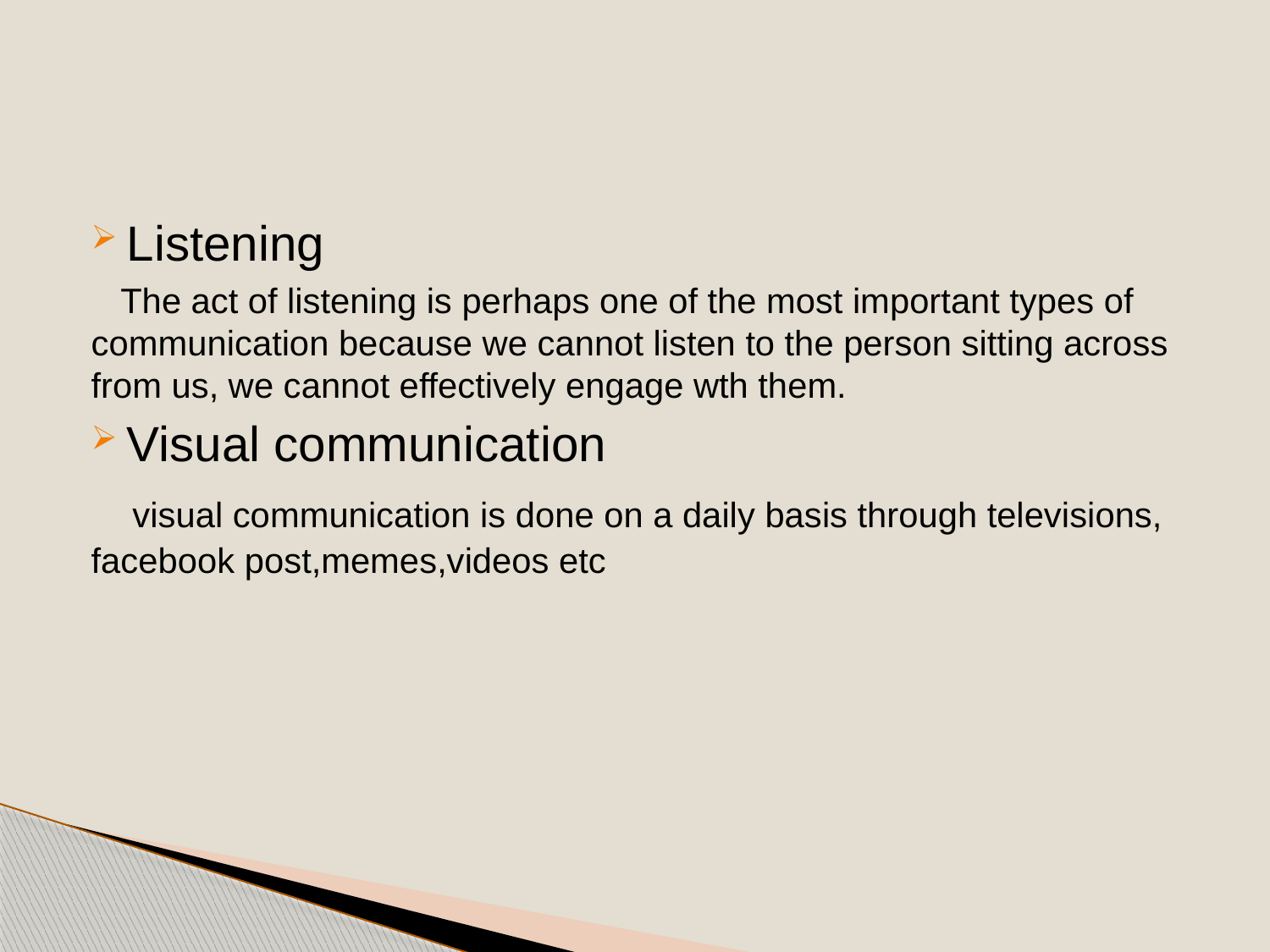

#
Listening
   The act of listening is perhaps one of the most important types of communication because we cannot listen to the person sitting across from us, we cannot effectively engage wth them.
Visual communication
   visual communication is done on a daily basis through televisions, facebook post,memes,videos etc